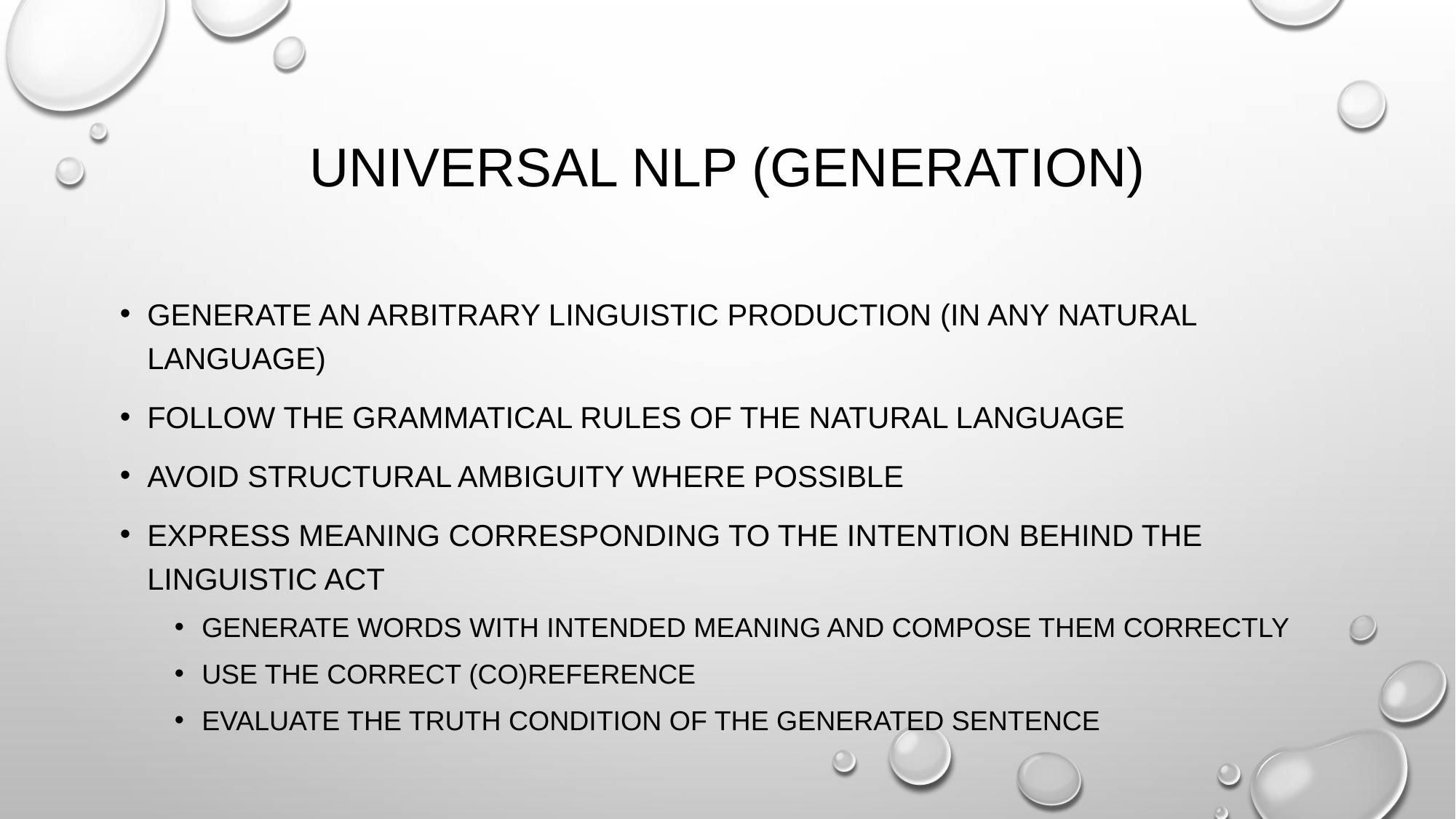

# Universal NLP (generation)
Generate an arbitrary linguistic production (in any natural language)
Follow the grammatical rules of the natural language
Avoid structural ambiguity where possible
Express meaning corresponding to the intention behind the linguistic act
Generate words with intended meaning and compose them correctly
Use the correct (co)reference
Evaluate the truth condition of the generated sentence